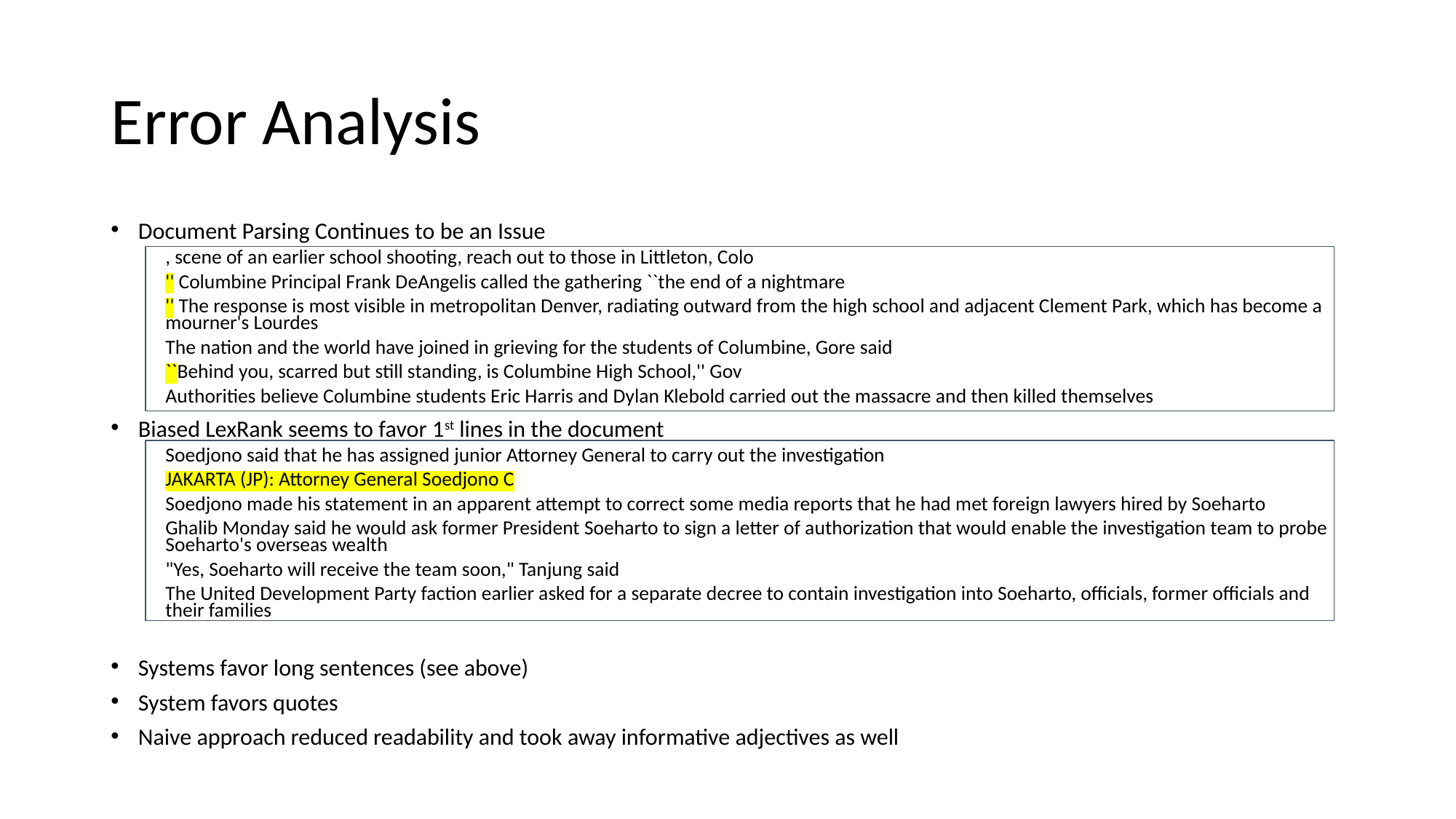

# Error Analysis
Document Parsing Continues to be an Issue
, scene of an earlier school shooting, reach out to those in Littleton, Colo
'' Columbine Principal Frank DeAngelis called the gathering ``the end of a nightmare
'' The response is most visible in metropolitan Denver, radiating outward from the high school and adjacent Clement Park, which has become a mourner's Lourdes
The nation and the world have joined in grieving for the students of Columbine, Gore said
``Behind you, scarred but still standing, is Columbine High School,'' Gov
Authorities believe Columbine students Eric Harris and Dylan Klebold carried out the massacre and then killed themselves
Biased LexRank seems to favor 1st lines in the document
Soedjono said that he has assigned junior Attorney General to carry out the investigation
JAKARTA (JP): Attorney General Soedjono C
Soedjono made his statement in an apparent attempt to correct some media reports that he had met foreign lawyers hired by Soeharto
Ghalib Monday said he would ask former President Soeharto to sign a letter of authorization that would enable the investigation team to probe Soeharto's overseas wealth
"Yes, Soeharto will receive the team soon," Tanjung said
The United Development Party faction earlier asked for a separate decree to contain investigation into Soeharto, officials, former officials and their families

Systems favor long sentences (see above)
System favors quotes
Naive approach reduced readability and took away informative adjectives as well